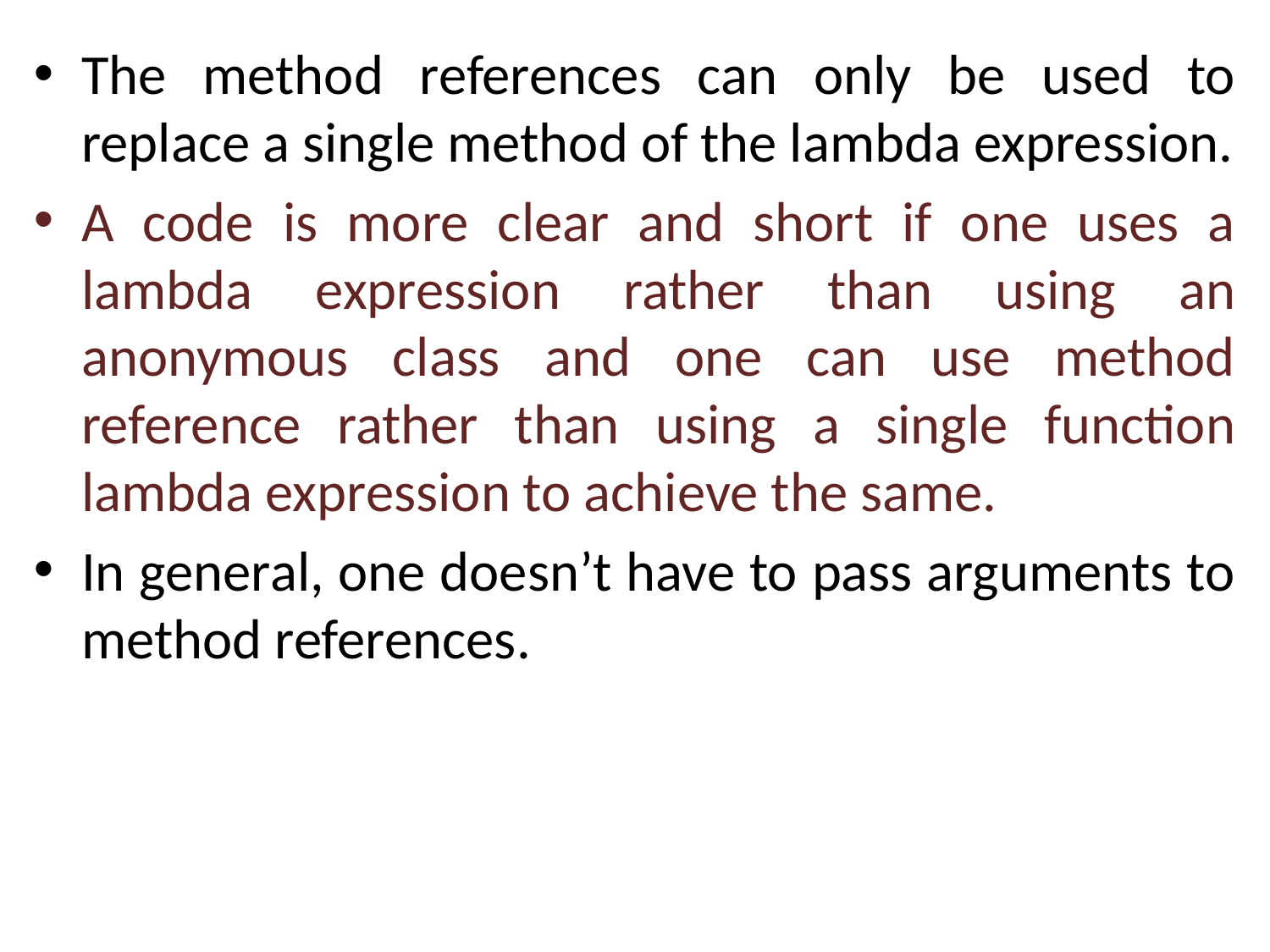

The method references can only be used to replace a single method of the lambda expression.
A code is more clear and short if one uses a lambda expression rather than using an anonymous class and one can use method reference rather than using a single function lambda expression to achieve the same.
In general, one doesn’t have to pass arguments to method references.